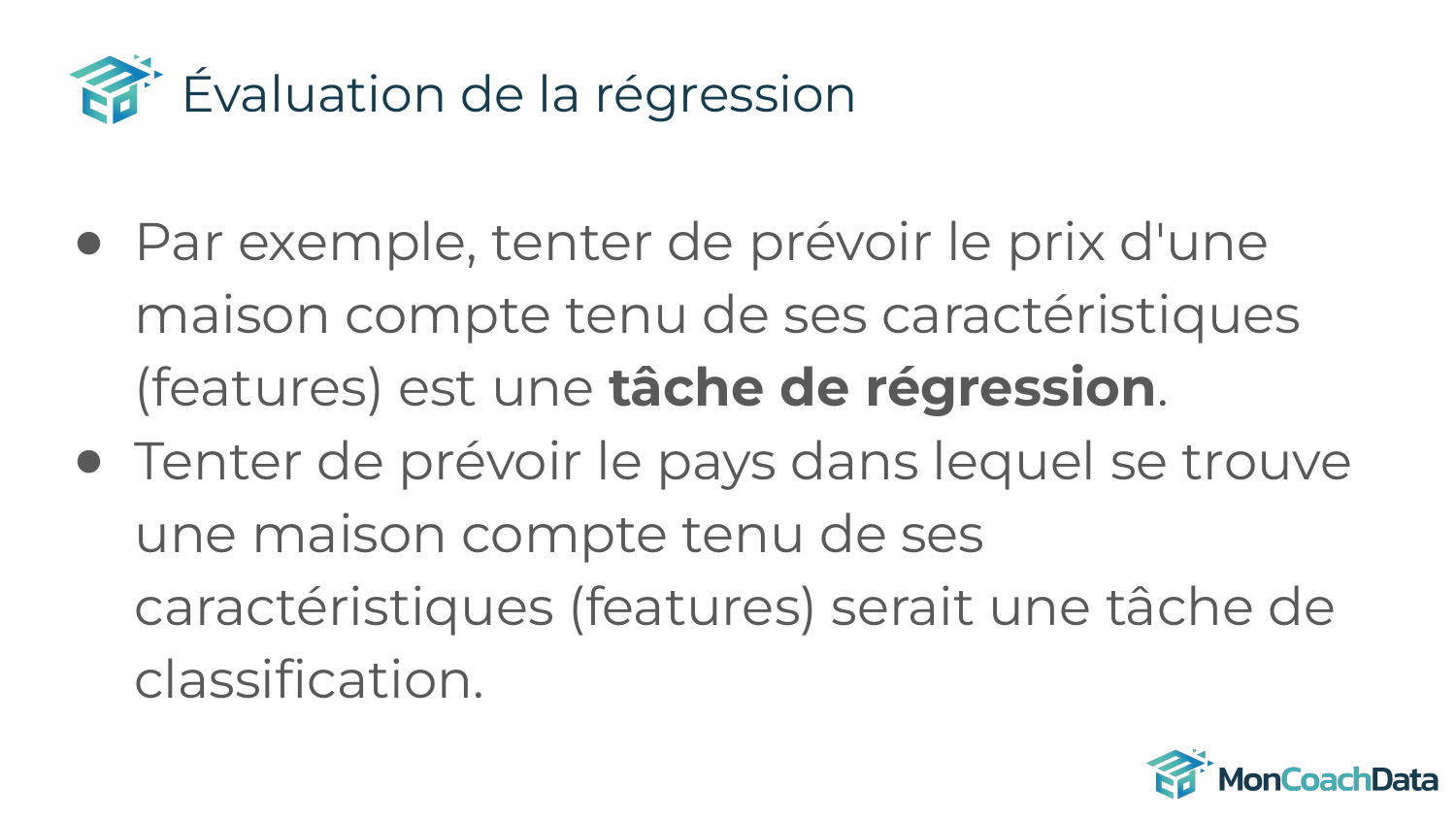

# Évaluation de la régression

Par exemple, tenter de prévoir le prix d'une maison compte tenu de ses caractéristiques (features) est une tâche de régression.
Tenter de prévoir le pays dans lequel se trouve une maison compte tenu de ses caractéristiques (features) serait une tâche de classification.